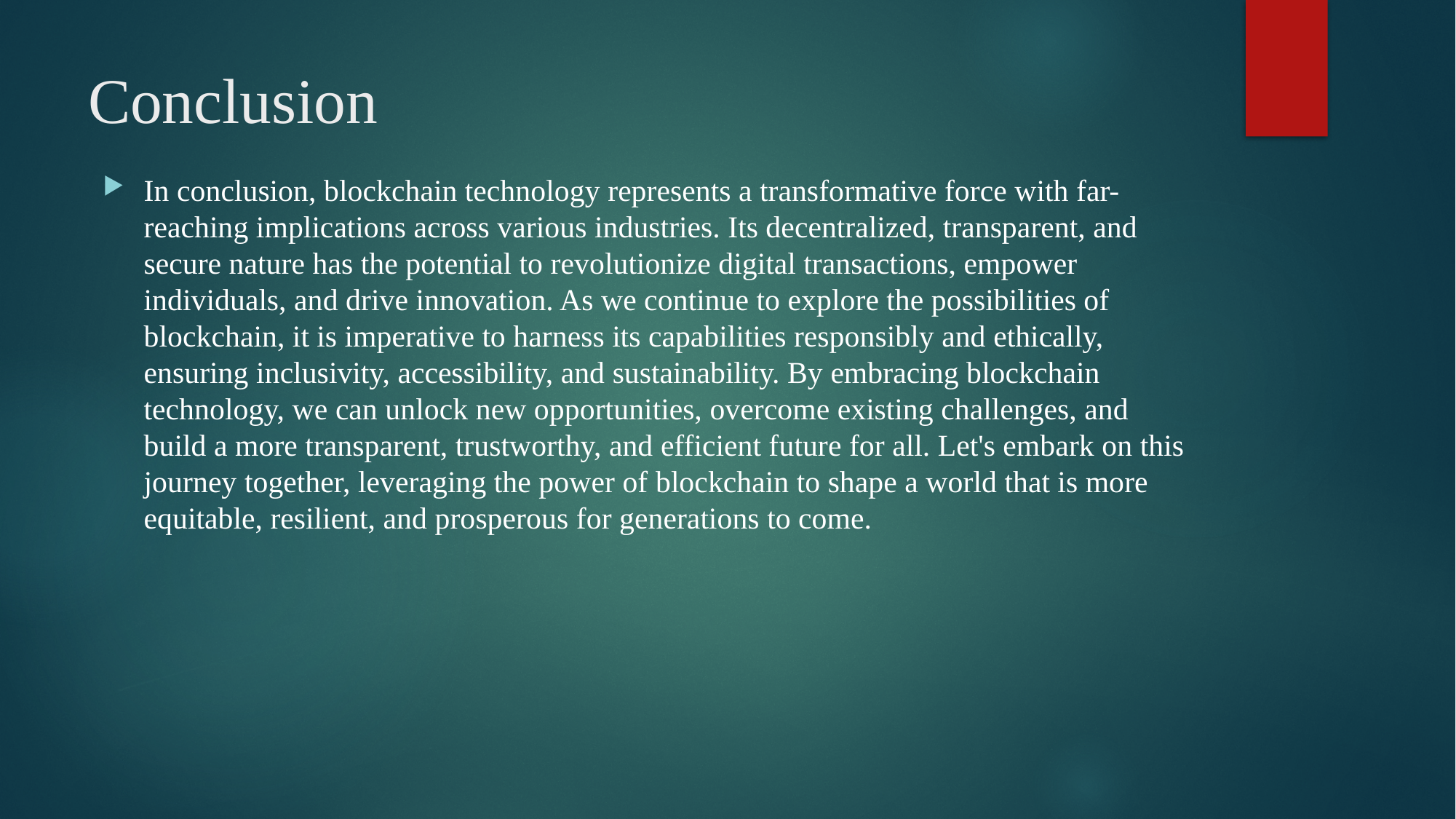

# Conclusion
In conclusion, blockchain technology represents a transformative force with far-reaching implications across various industries. Its decentralized, transparent, and secure nature has the potential to revolutionize digital transactions, empower individuals, and drive innovation. As we continue to explore the possibilities of blockchain, it is imperative to harness its capabilities responsibly and ethically, ensuring inclusivity, accessibility, and sustainability. By embracing blockchain technology, we can unlock new opportunities, overcome existing challenges, and build a more transparent, trustworthy, and efficient future for all. Let's embark on this journey together, leveraging the power of blockchain to shape a world that is more equitable, resilient, and prosperous for generations to come.